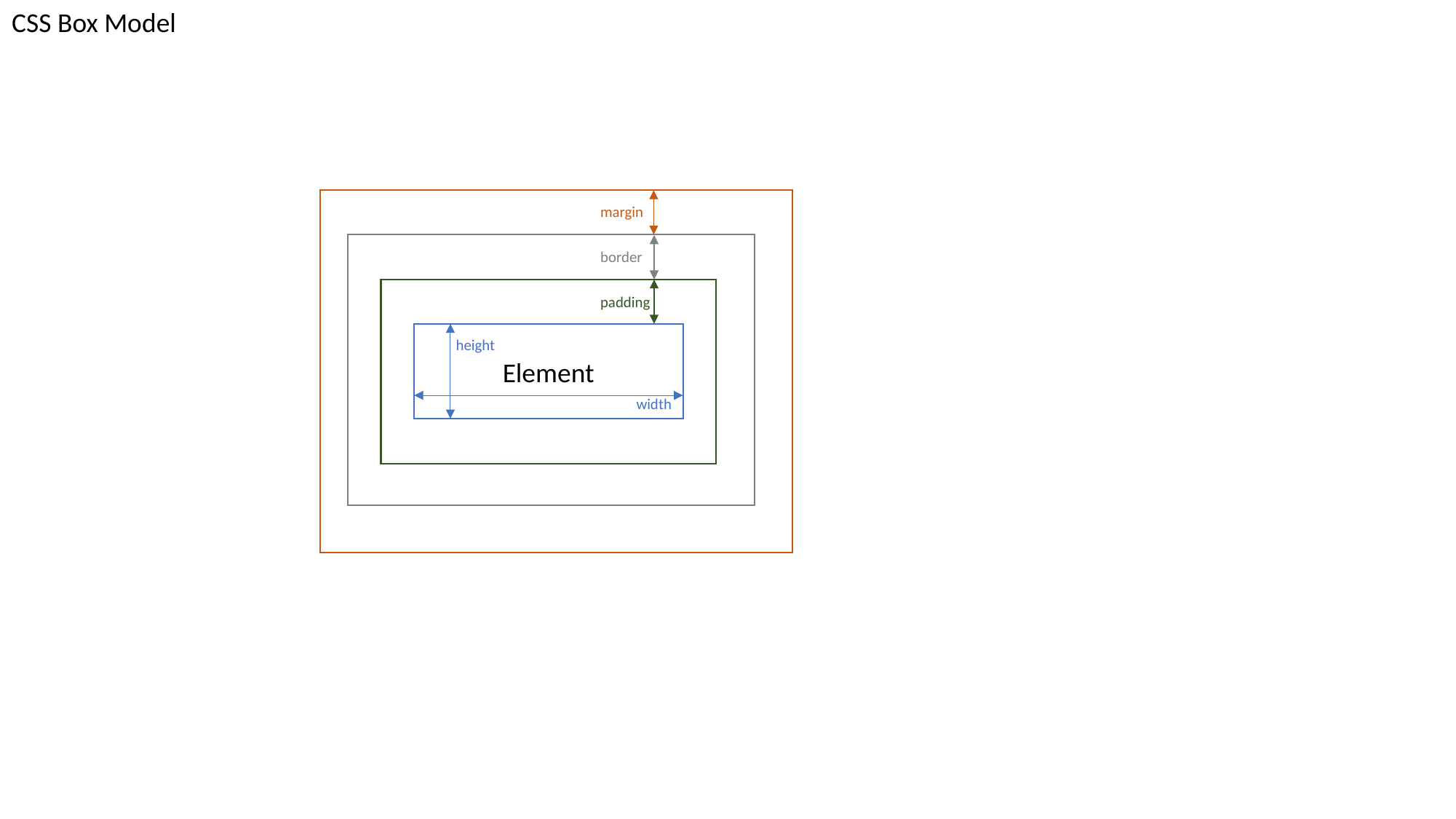

CSS Box Model

margin

border

padding
Element
height
width